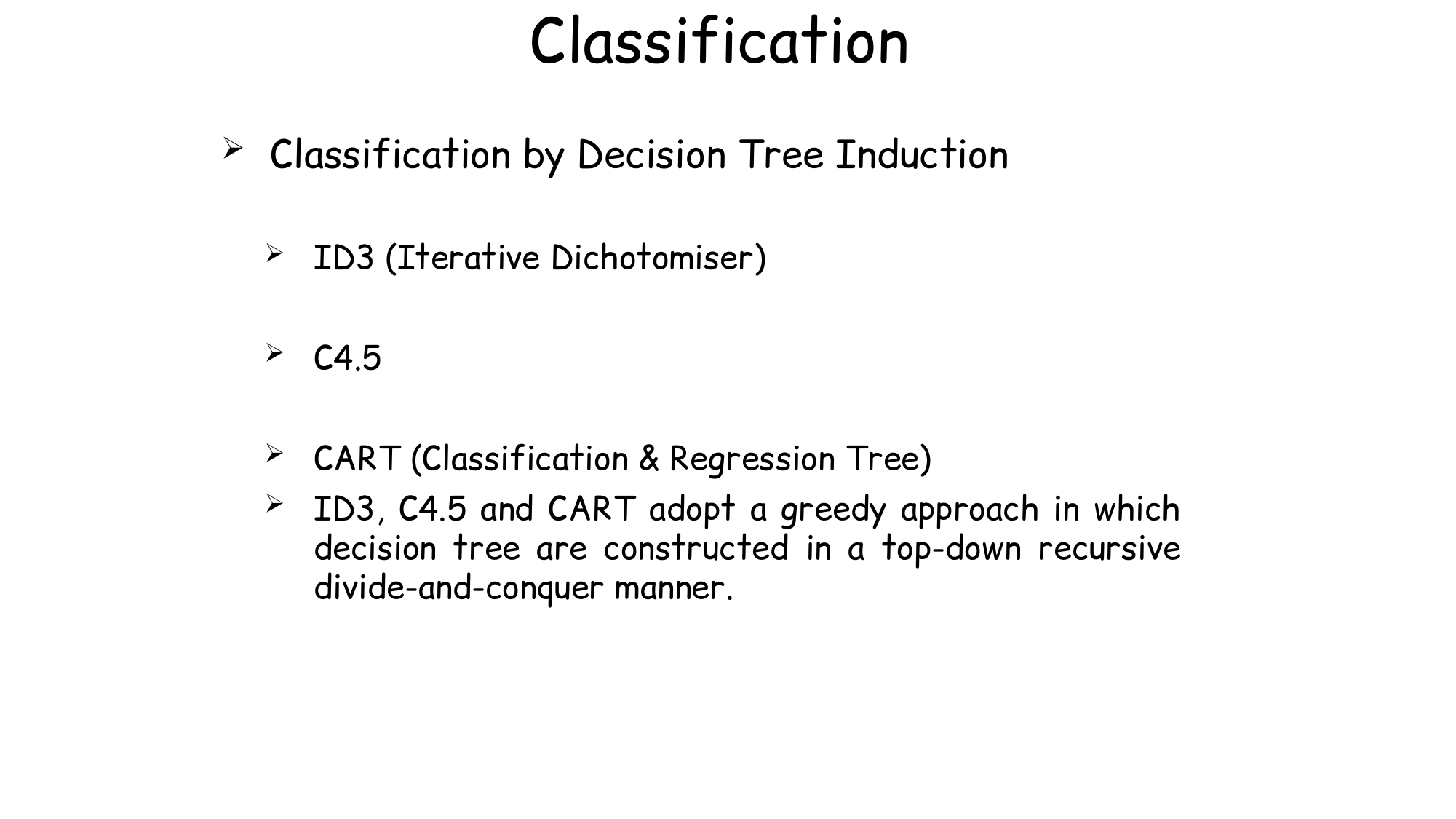

# Classification
Classification by Decision Tree Induction

ID3 (Iterative Dichotomiser)

C4.5

CART (Classification & Regression Tree)
ID3, C4.5 and CART adopt a greedy approach in which decision tree are constructed in a top-down recursive divide-and-conquer manner.